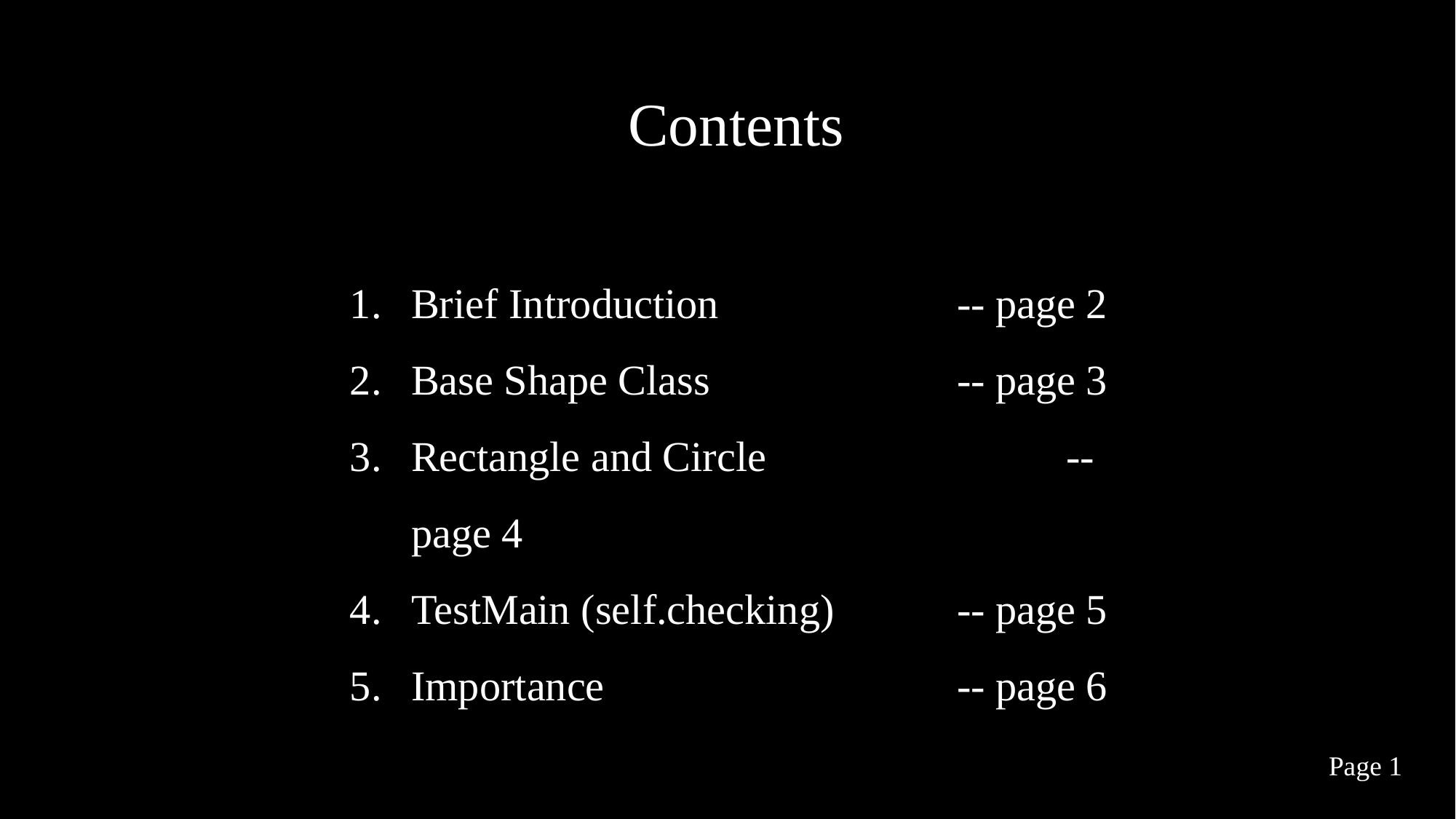

Contents
Brief Introduction		      	-- page 2
Base Shape Class			-- page 3
Rectangle and Circle			-- page 4
TestMain (self.checking)	      	-- page 5
Importance				-- page 6
Page 1